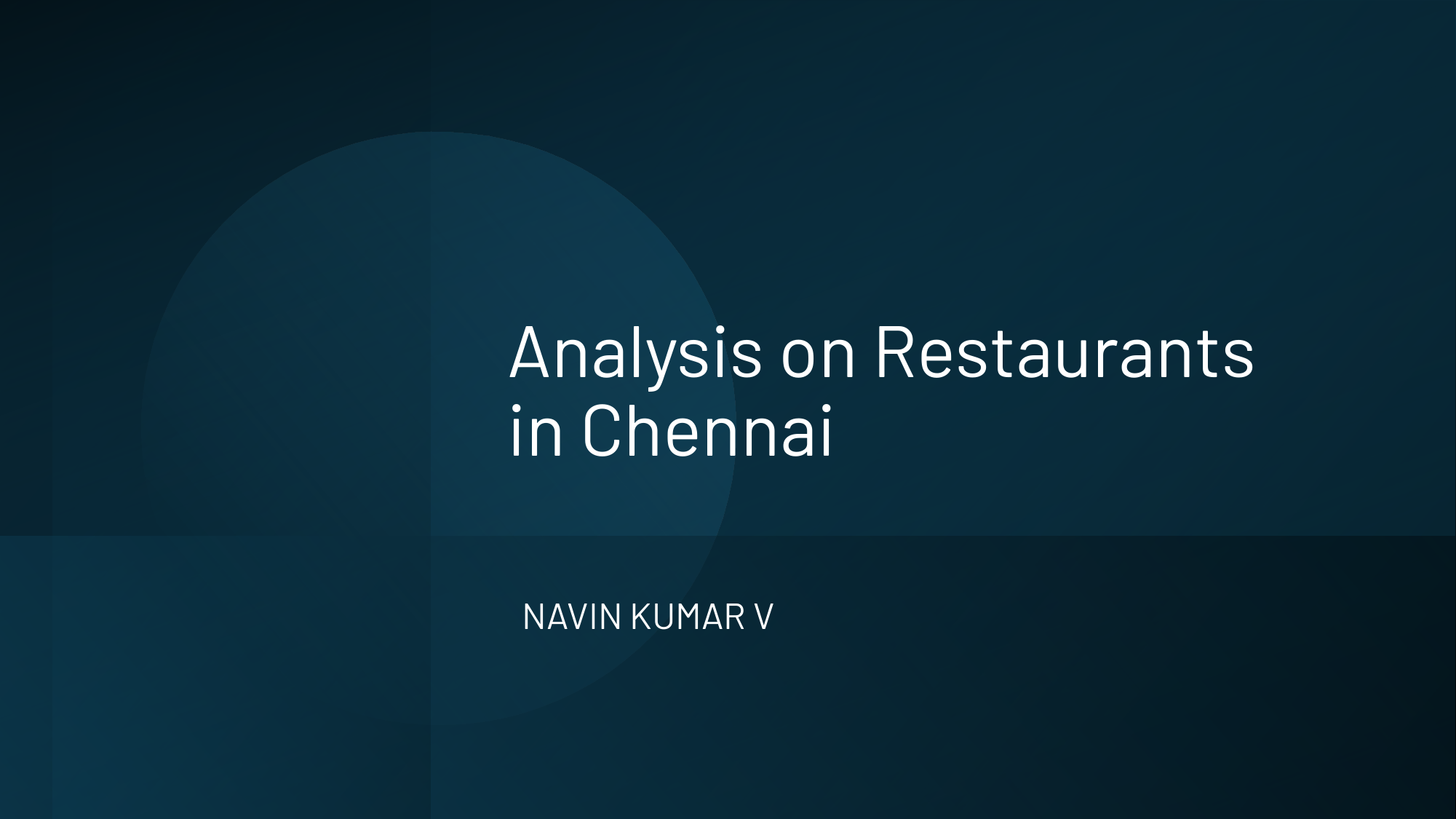

# Analysis on Restaurants in Chennai

NAVIN KUMAR V